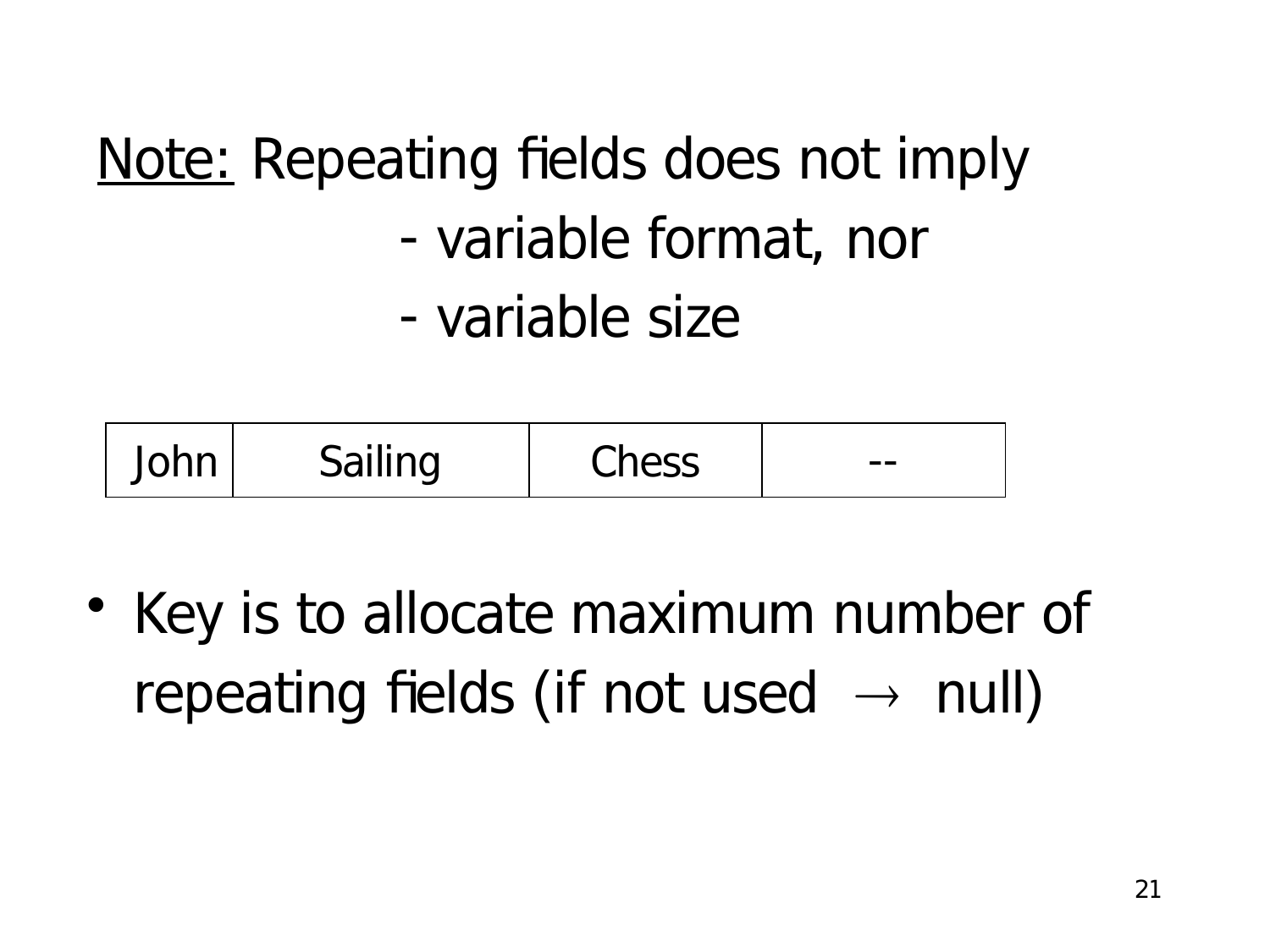

Note: Repeating fields does not imply
			- variable format, nor
			- variable size
John
Sailing
Chess
--
Key is to allocate maximum number of
	repeating fields (if not used  →  null)
21